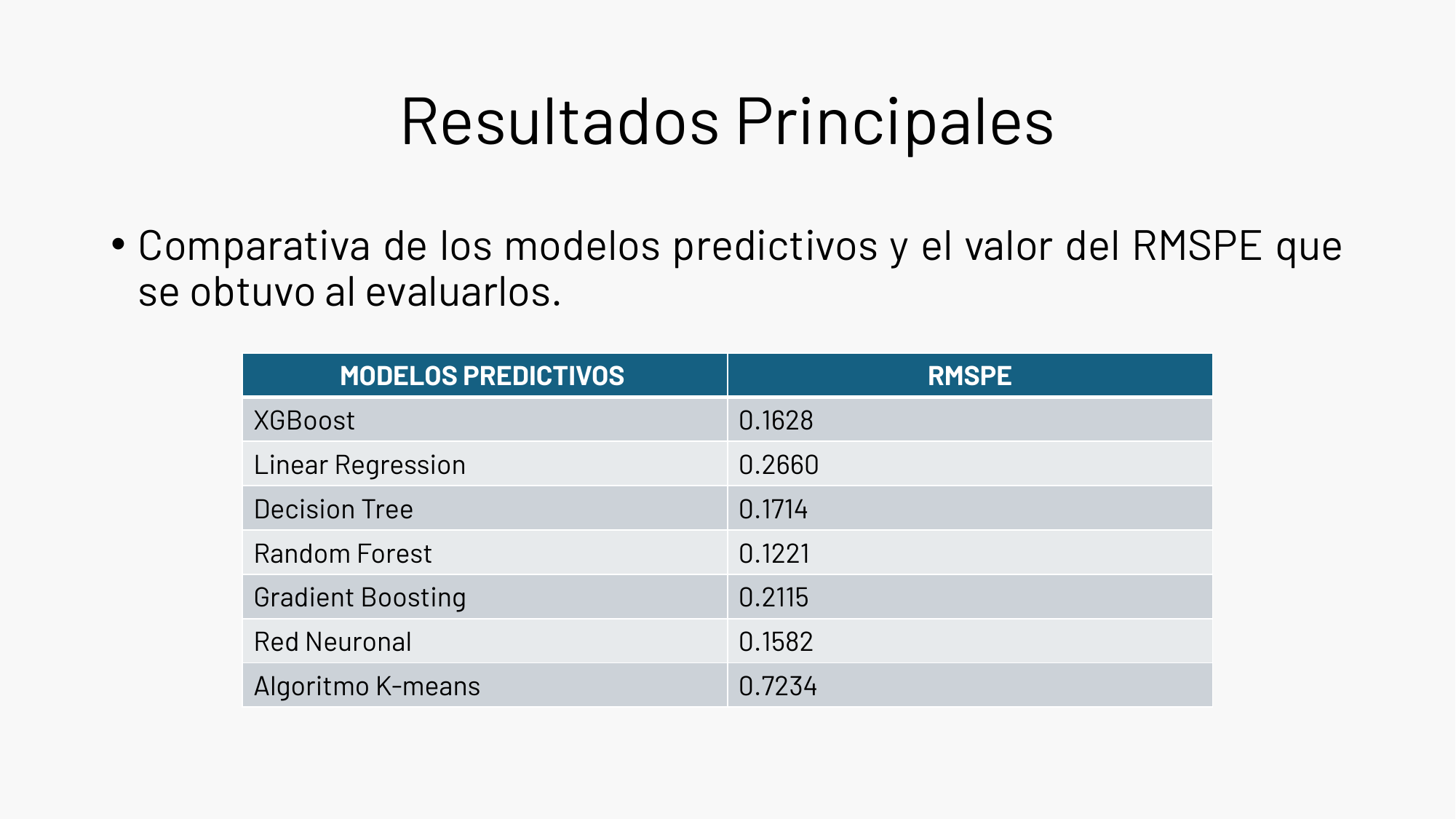

# Resultados Principales
Comparativa de los modelos predictivos y el valor del RMSPE que se obtuvo al evaluarlos.
| MODELOS PREDICTIVOS | RMSPE |
| --- | --- |
| XGBoost | 0.1628 |
| Linear Regression | 0.2660 |
| Decision Tree | 0.1714 |
| Random Forest | 0.1221 |
| Gradient Boosting | 0.2115 |
| Red Neuronal | 0.1582 |
| Algoritmo K-means | 0.7234 |